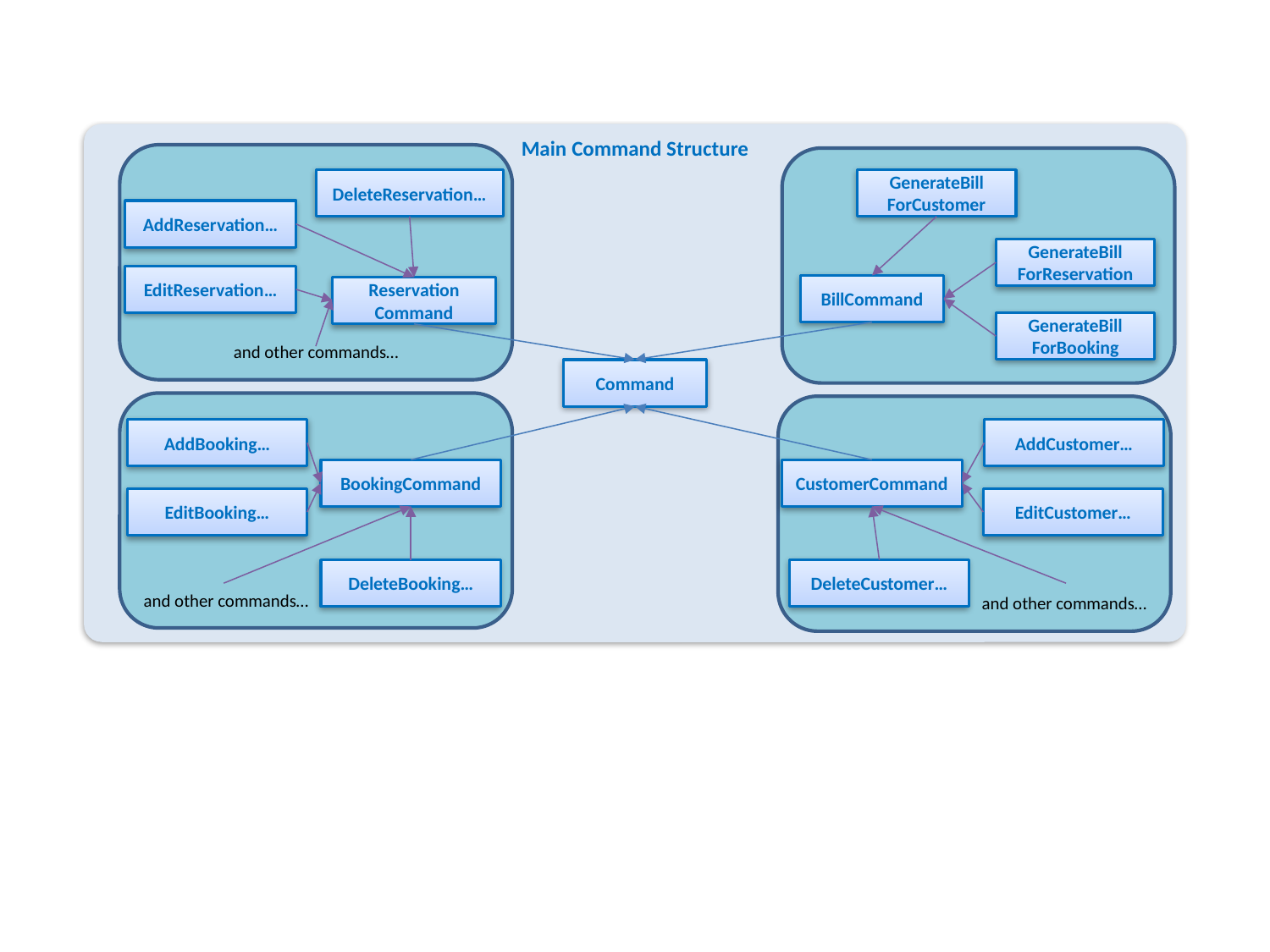

Main Command Structure
and other commands…

DeleteReservation…
GenerateBill
ForCustomer
AddReservation…
GenerateBill
ForReservation
EditReservation…
BillCommand
Reservation
Command
GenerateBill
ForBooking
Command
and other commands…
and other commands…
AddBooking…
AddCustomer…
BookingCommand
CustomerCommand
EditBooking…
EditCustomer…
DeleteBooking…
DeleteCustomer…